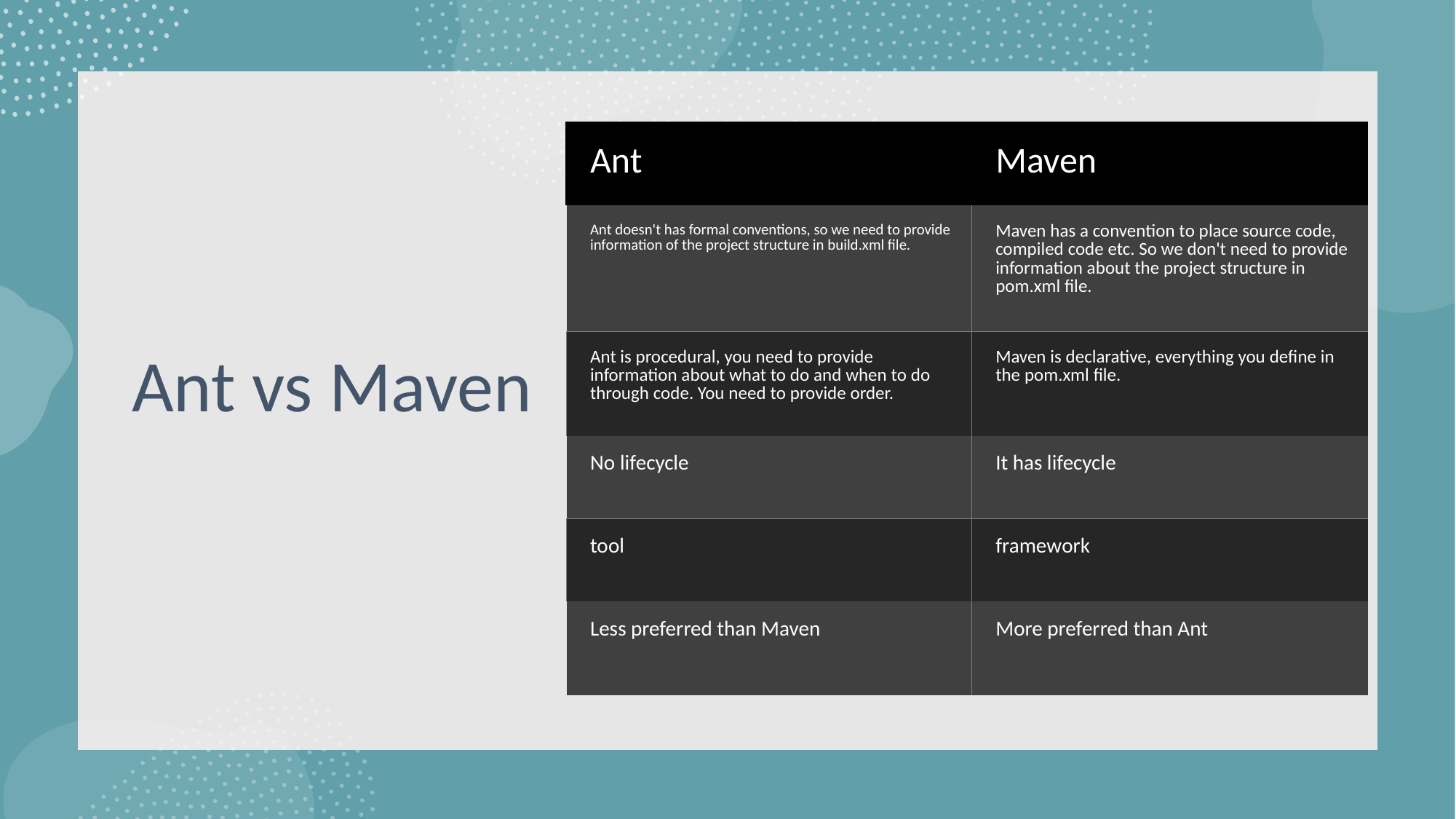

# Ant vs Maven
| Ant | Maven |
| --- | --- |
| Ant doesn't has formal conventions, so we need to provide information of the project structure in build.xml file. | Maven has a convention to place source code, compiled code etc. So we don't need to provide information about the project structure in pom.xml file. |
| Ant is procedural, you need to provide information about what to do and when to do through code. You need to provide order. | Maven is declarative, everything you define in the pom.xml file. |
| No lifecycle | It has lifecycle |
| tool | framework |
| Less preferred than Maven | More preferred than Ant |